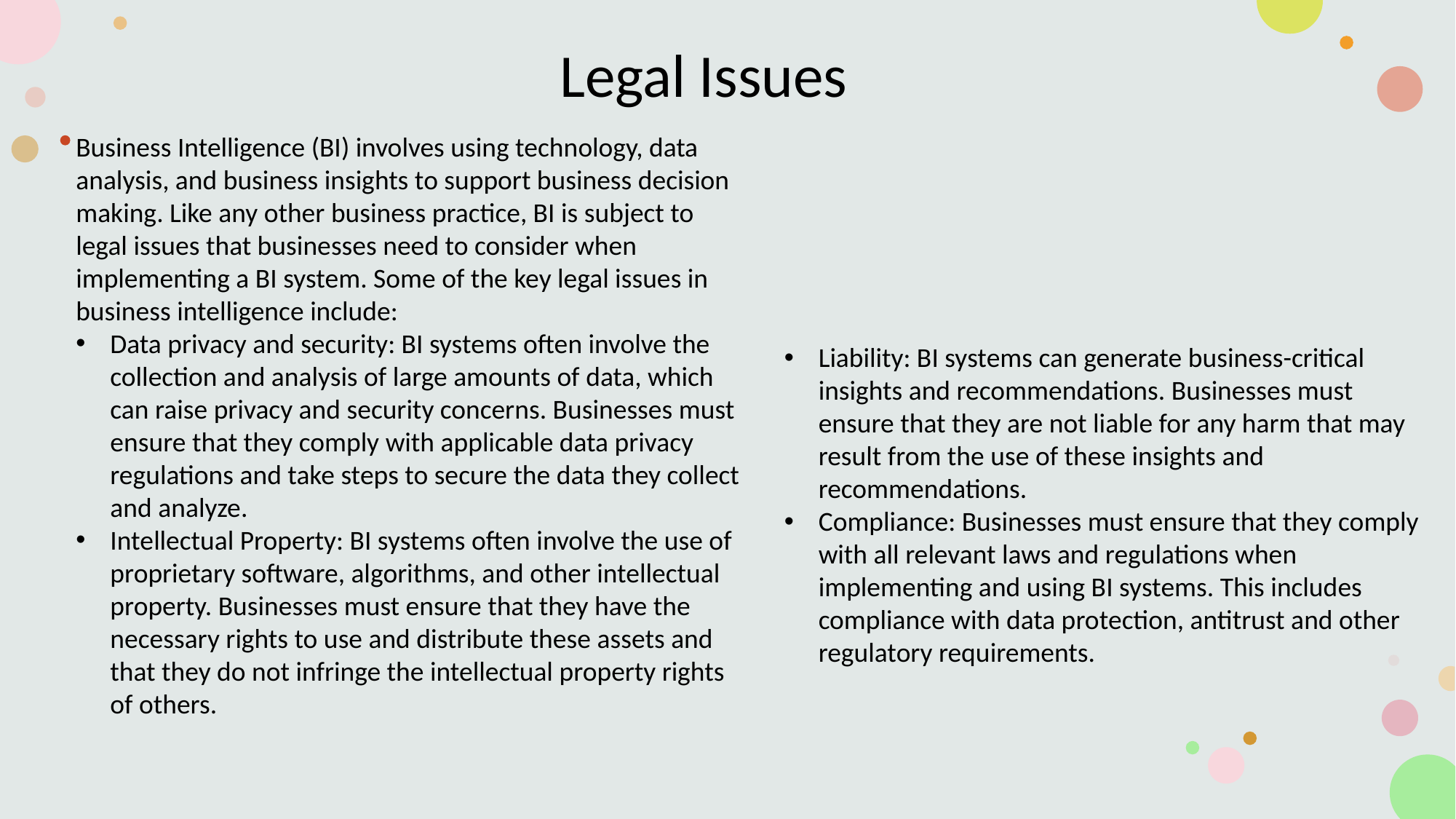

Legal Issues
Business Intelligence (BI) involves using technology, data analysis, and business insights to support business decision making. Like any other business practice, BI is subject to legal issues that businesses need to consider when implementing a BI system. Some of the key legal issues in business intelligence include:
Data privacy and security: BI systems often involve the collection and analysis of large amounts of data, which can raise privacy and security concerns. Businesses must ensure that they comply with applicable data privacy regulations and take steps to secure the data they collect and analyze.
Intellectual Property: BI systems often involve the use of proprietary software, algorithms, and other intellectual property. Businesses must ensure that they have the necessary rights to use and distribute these assets and that they do not infringe the intellectual property rights of others.
Liability: BI systems can generate business-critical insights and recommendations. Businesses must ensure that they are not liable for any harm that may result from the use of these insights and recommendations.
Compliance: Businesses must ensure that they comply with all relevant laws and regulations when implementing and using BI systems. This includes compliance with data protection, antitrust and other regulatory requirements.